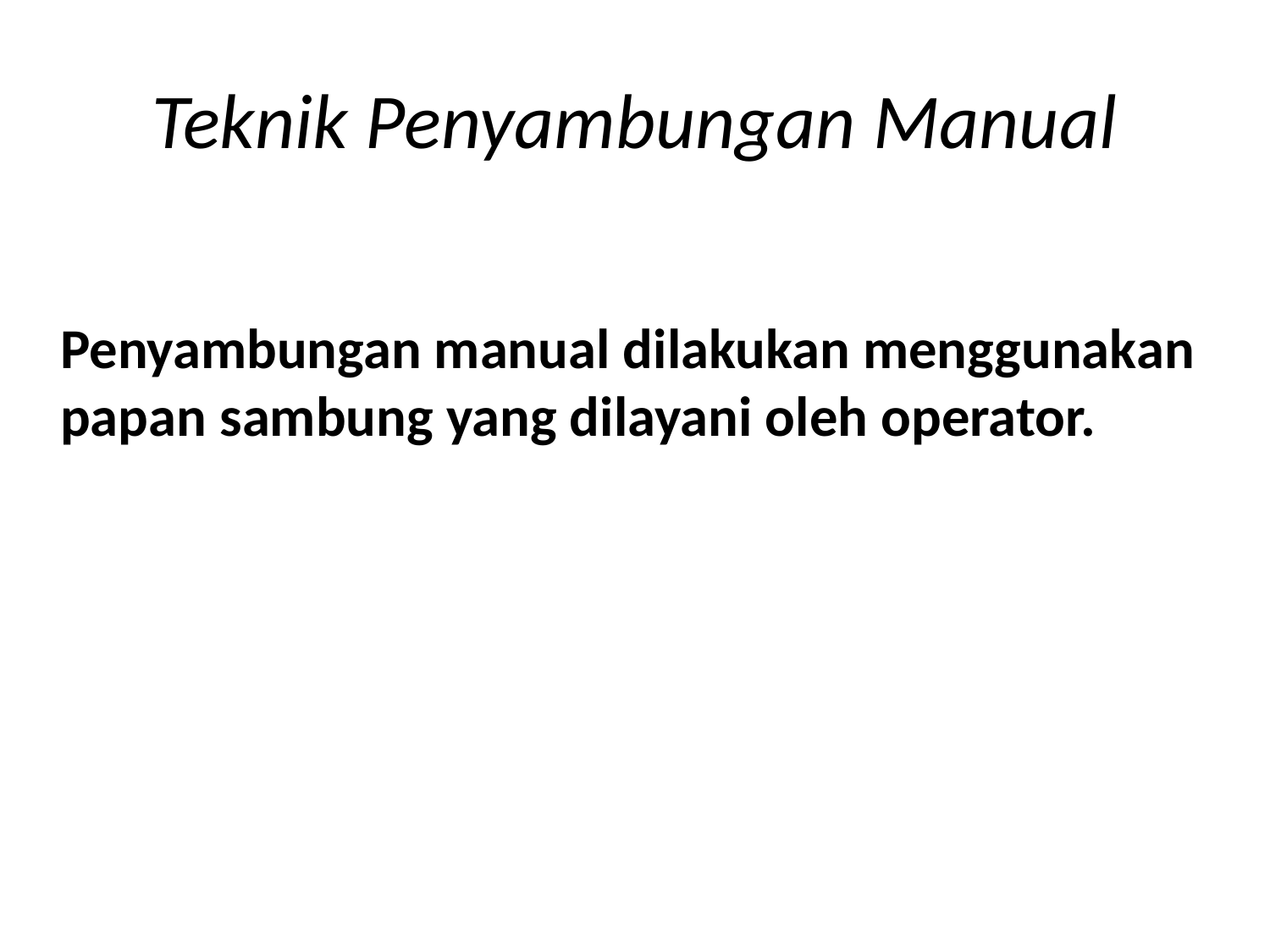

# Teknik Penyambungan Manual
	Penyambungan manual dilakukan menggunakan papan sambung yang dilayani oleh operator.